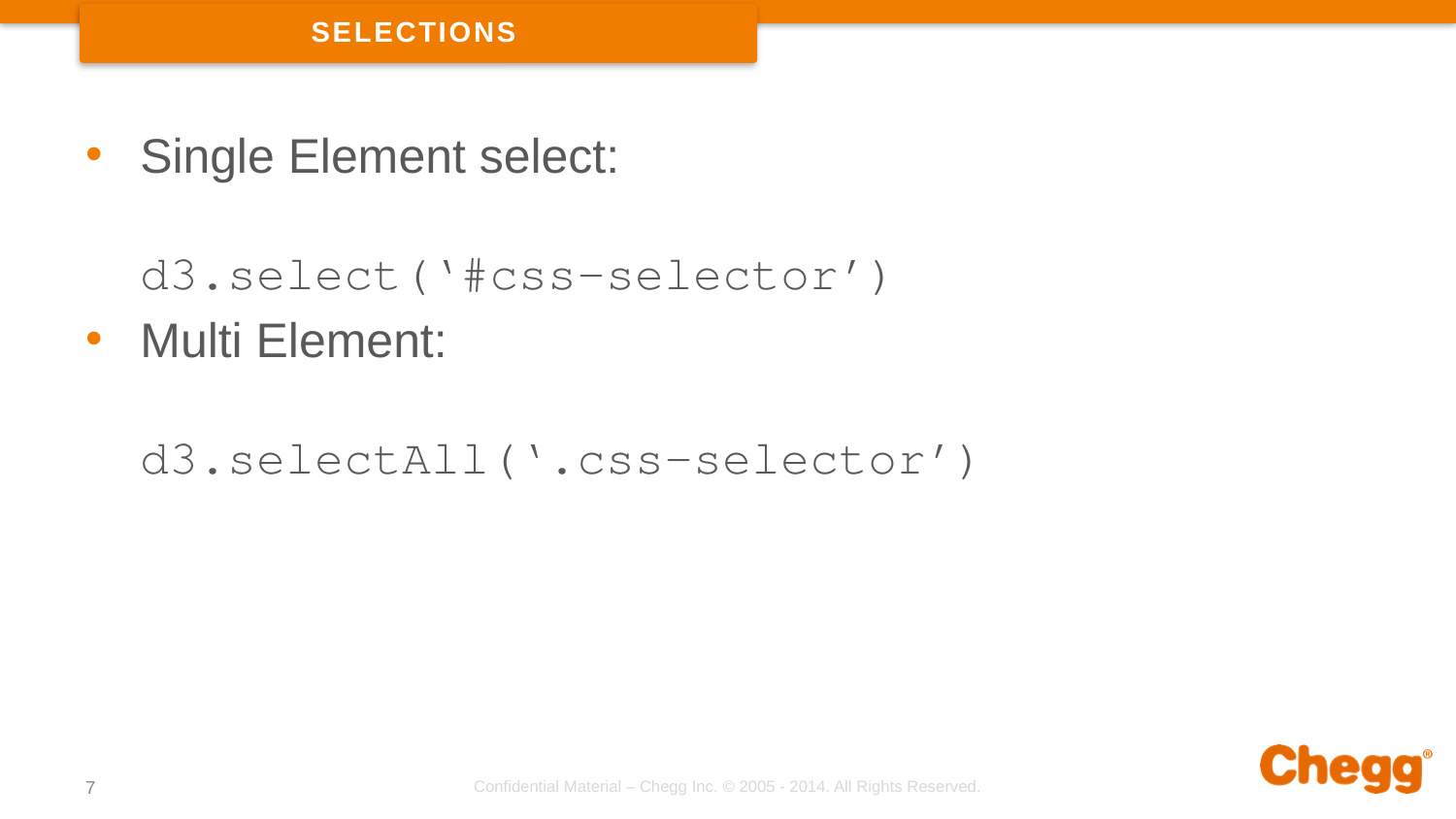

SELECTIONS
Single Element select:
d3.select(‘#css-selector’)
Multi Element:
d3.selectAll(‘.css-selector’)

7